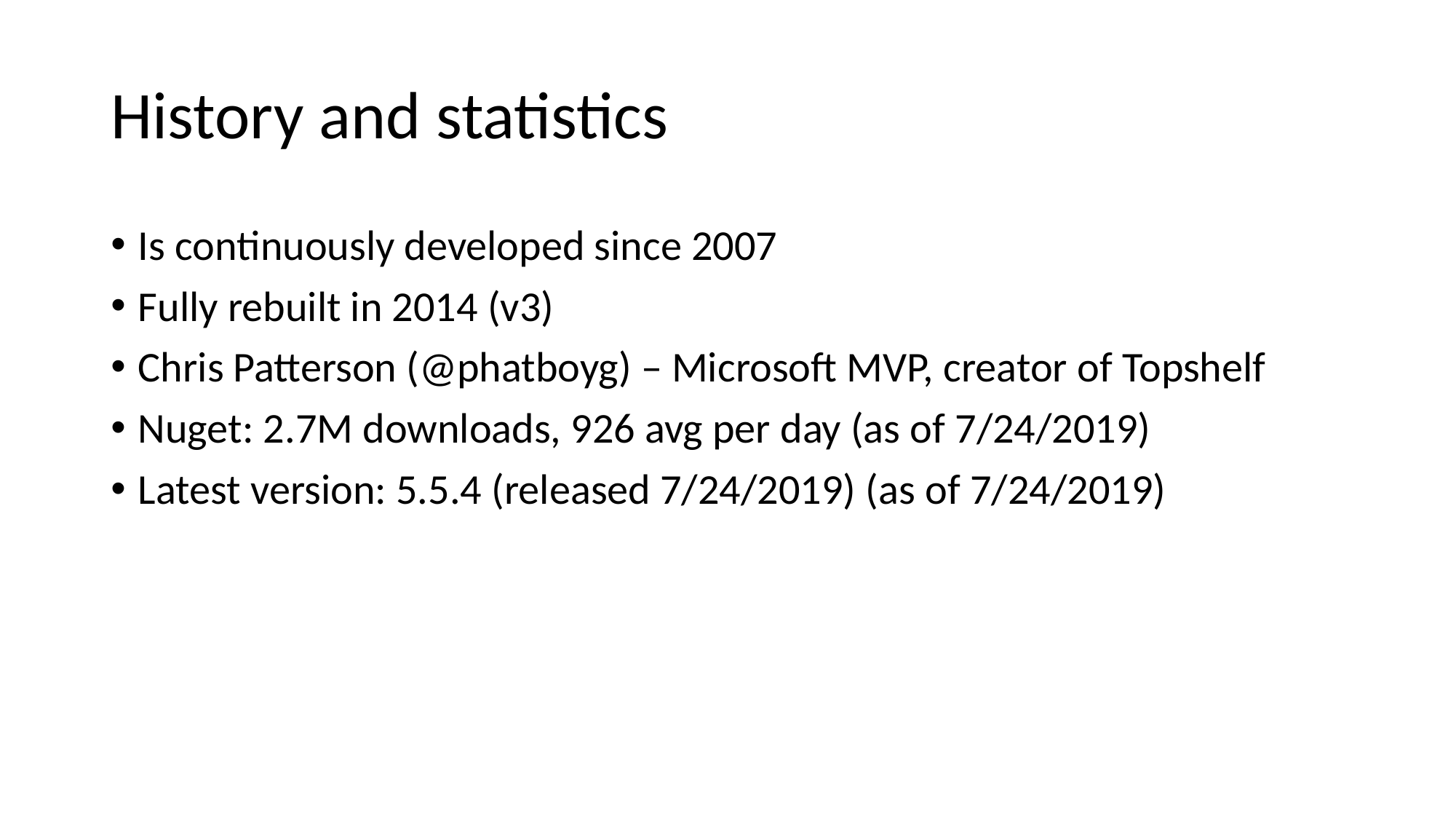

# History and statistics
Is continuously developed since 2007
Fully rebuilt in 2014 (v3)
Chris Patterson (@phatboyg) – Microsoft MVP, creator of Topshelf
Nuget: 2.7M downloads, 926 avg per day (as of 7/24/2019)
Latest version: 5.5.4 (released 7/24/2019) (as of 7/24/2019)